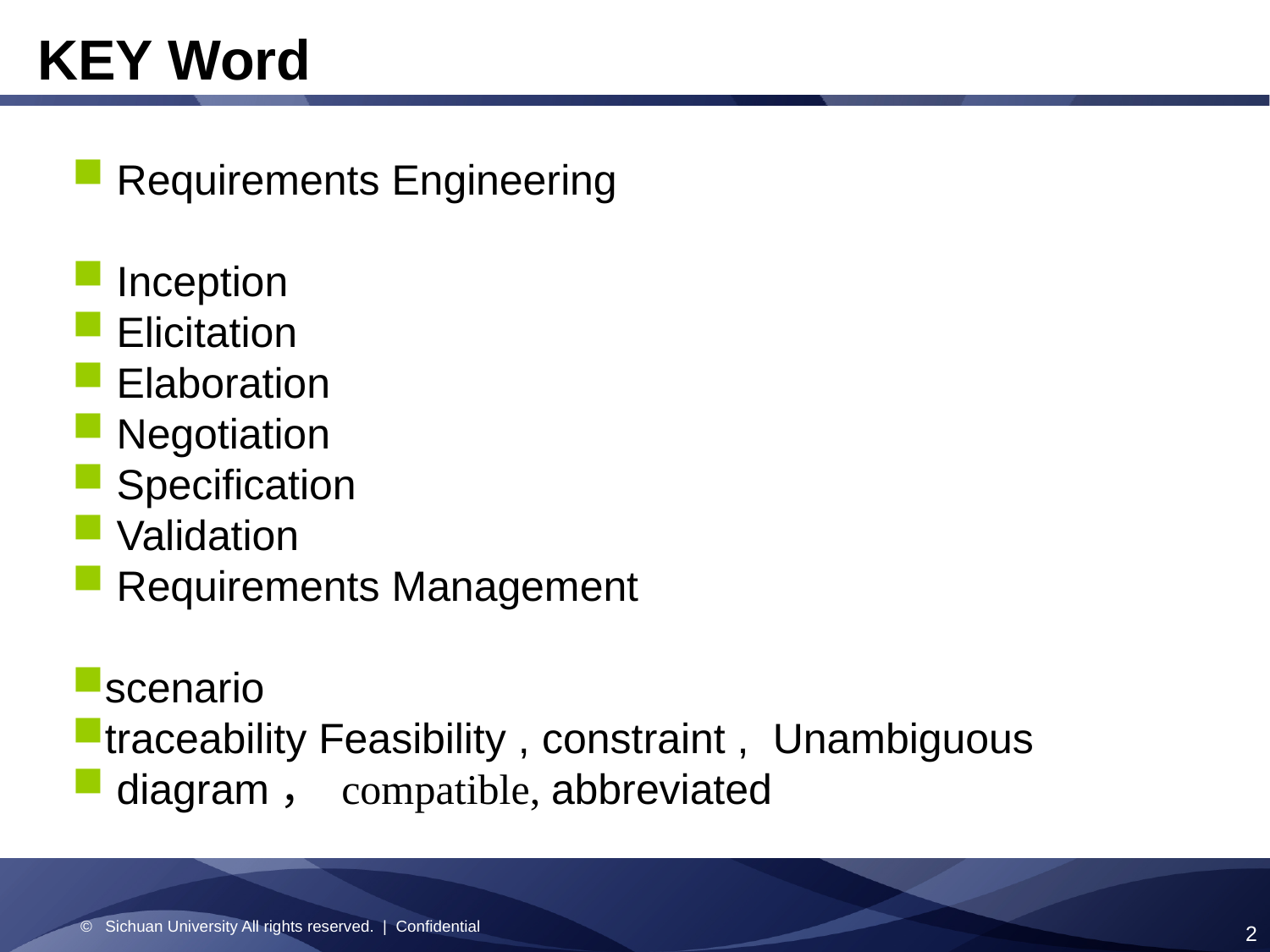

KEY Word
 Requirements Engineering

 Inception
 Elicitation
 Elaboration
 Negotiation
 Specification
 Validation
 Requirements Management

scenario
traceability Feasibility , constraint ,  Unambiguous
 diagram， compatible, abbreviated
©   Sichuan University All rights reserved.  |  Confidential
2